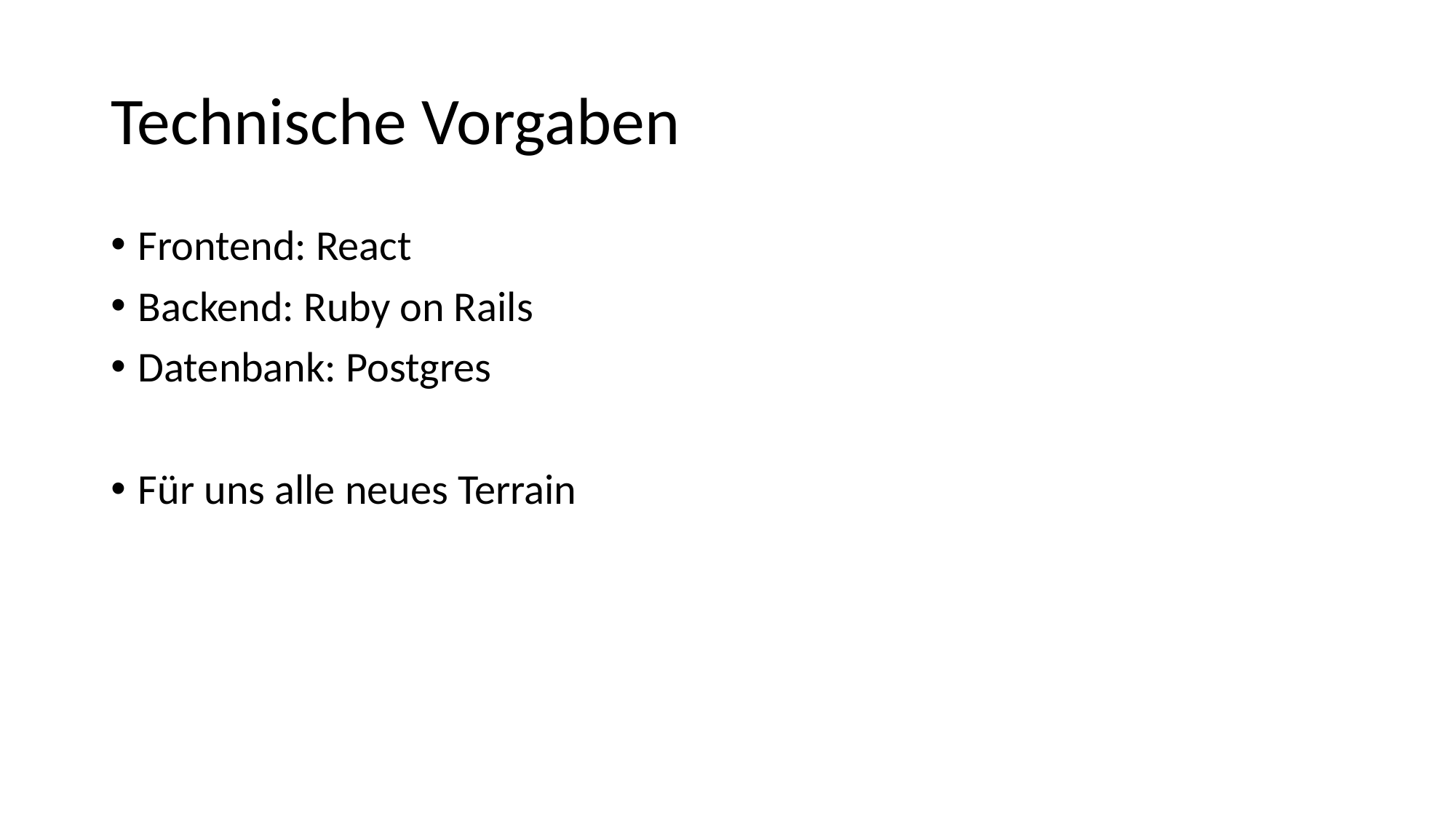

# Technische Vorgaben
Frontend: React
Backend: Ruby on Rails
Datenbank: Postgres

Für uns alle neues Terrain